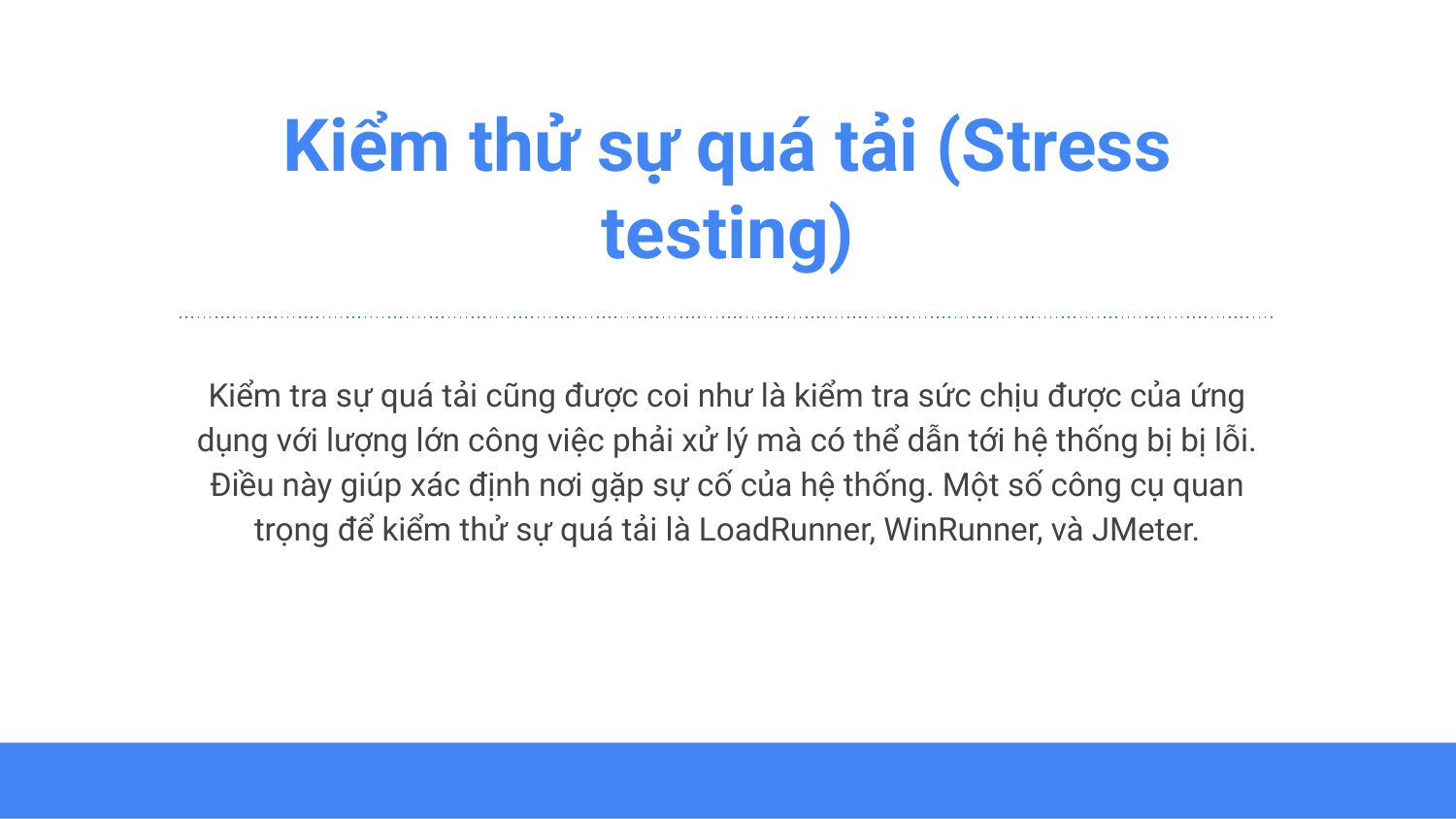

# Kiểm thử sự quá tải (Stress testing)
Kiểm tra sự quá tải cũng được coi như là kiểm tra sức chịu được của ứng dụng với lượng lớn công việc phải xử lý mà có thể dẫn tới hệ thống bị bị lỗi. Điều này giúp xác định nơi gặp sự cố của hệ thống. Một số công cụ quan trọng để kiểm thử sự quá tải là LoadRunner, WinRunner, và JMeter.